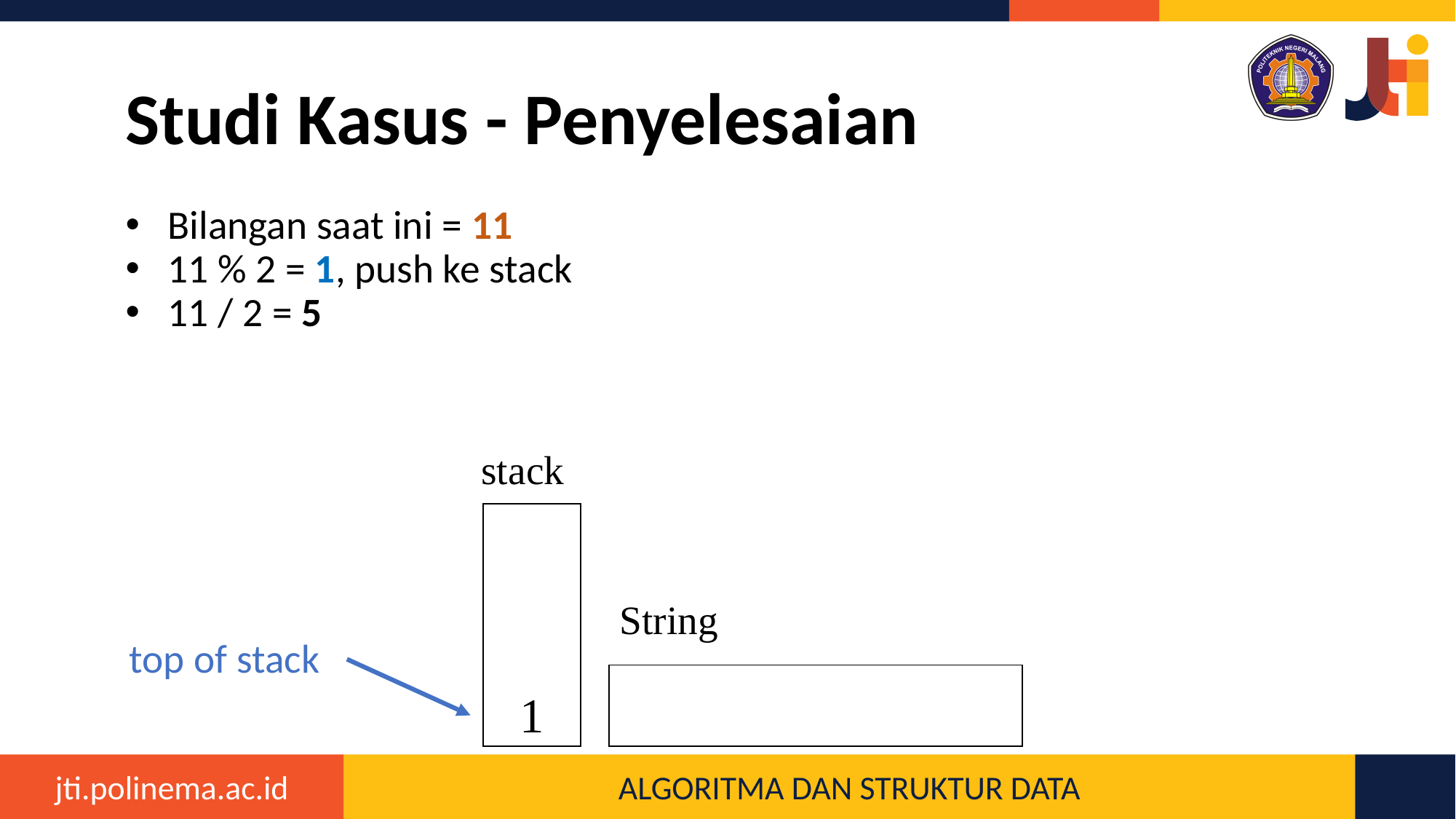

# Studi Kasus - Penyelesaian
Bilangan saat ini = 11
11 % 2 = 1, push ke stack
11 / 2 = 5

stack

1

String

top of stack